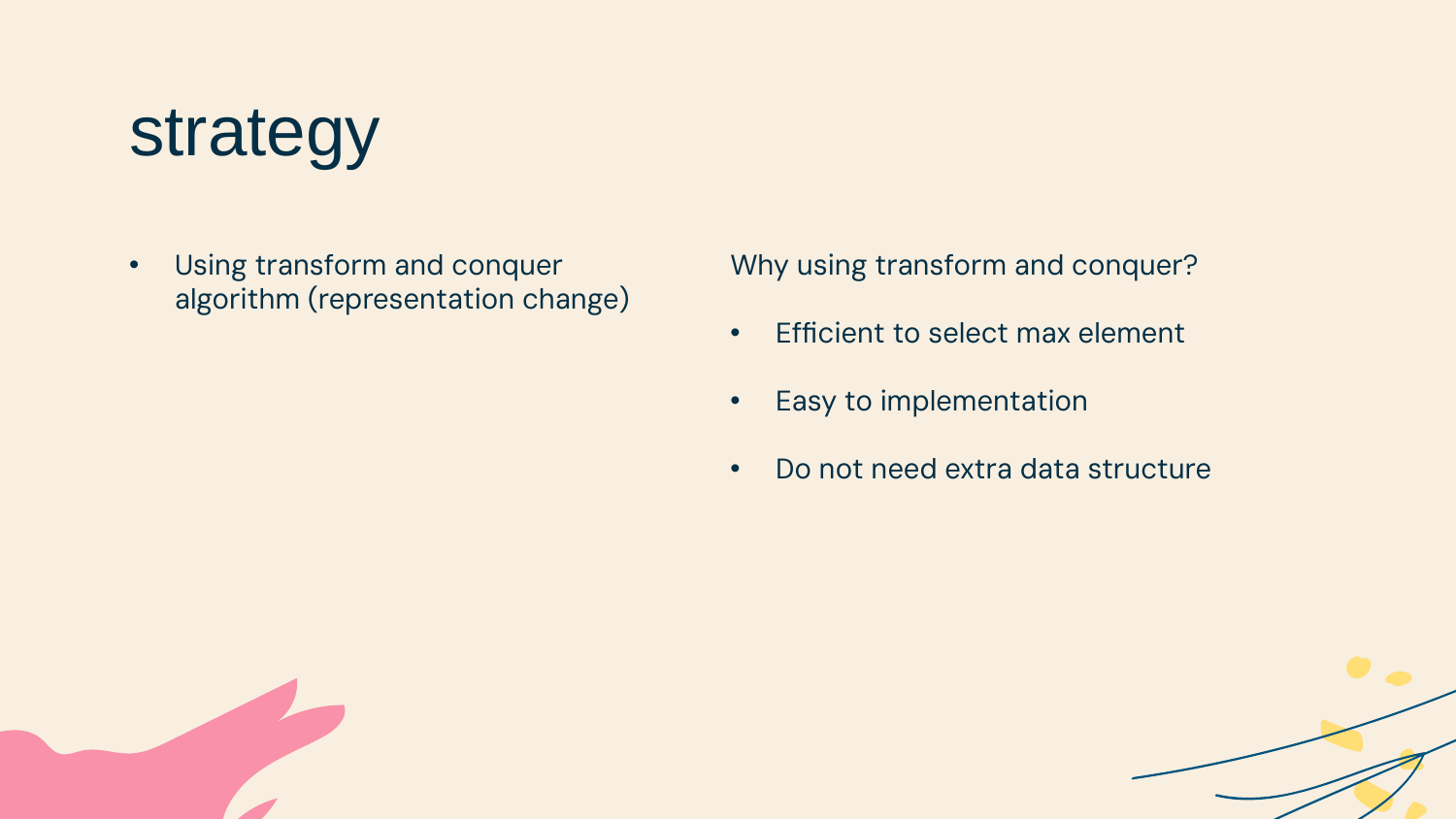

# strategy
Using transform and conquer algorithm (representation change)

Why using transform and conquer?

Efficient to select max element

Easy to implementation

Do not need extra data structure